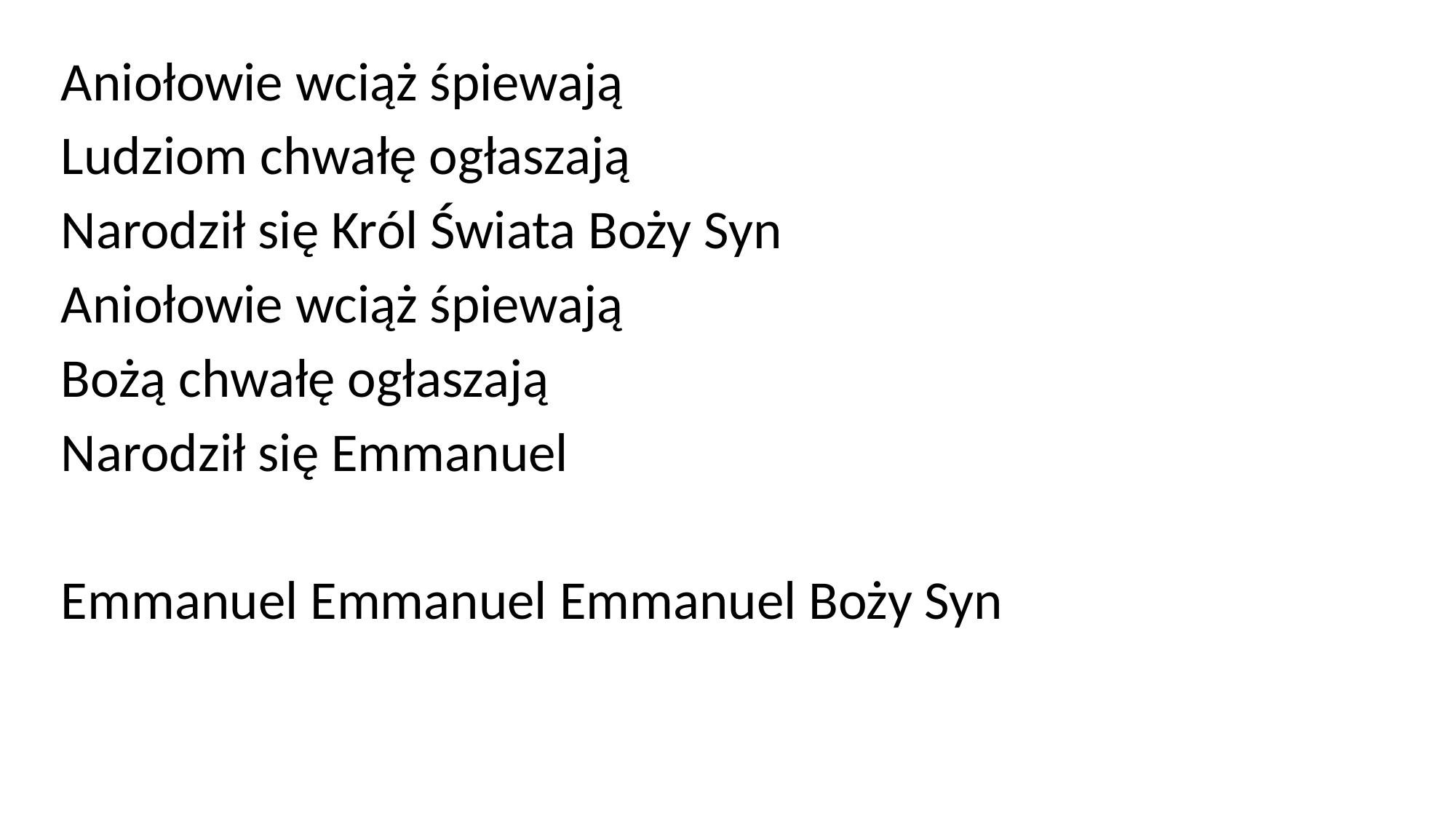

Aniołowie wciąż śpiewają
Ludziom chwałę ogłaszają
Narodził się Król Świata Boży Syn
Aniołowie wciąż śpiewają
Bożą chwałę ogłaszają
Narodził się Emmanuel

Emmanuel Emmanuel Emmanuel Boży Syn